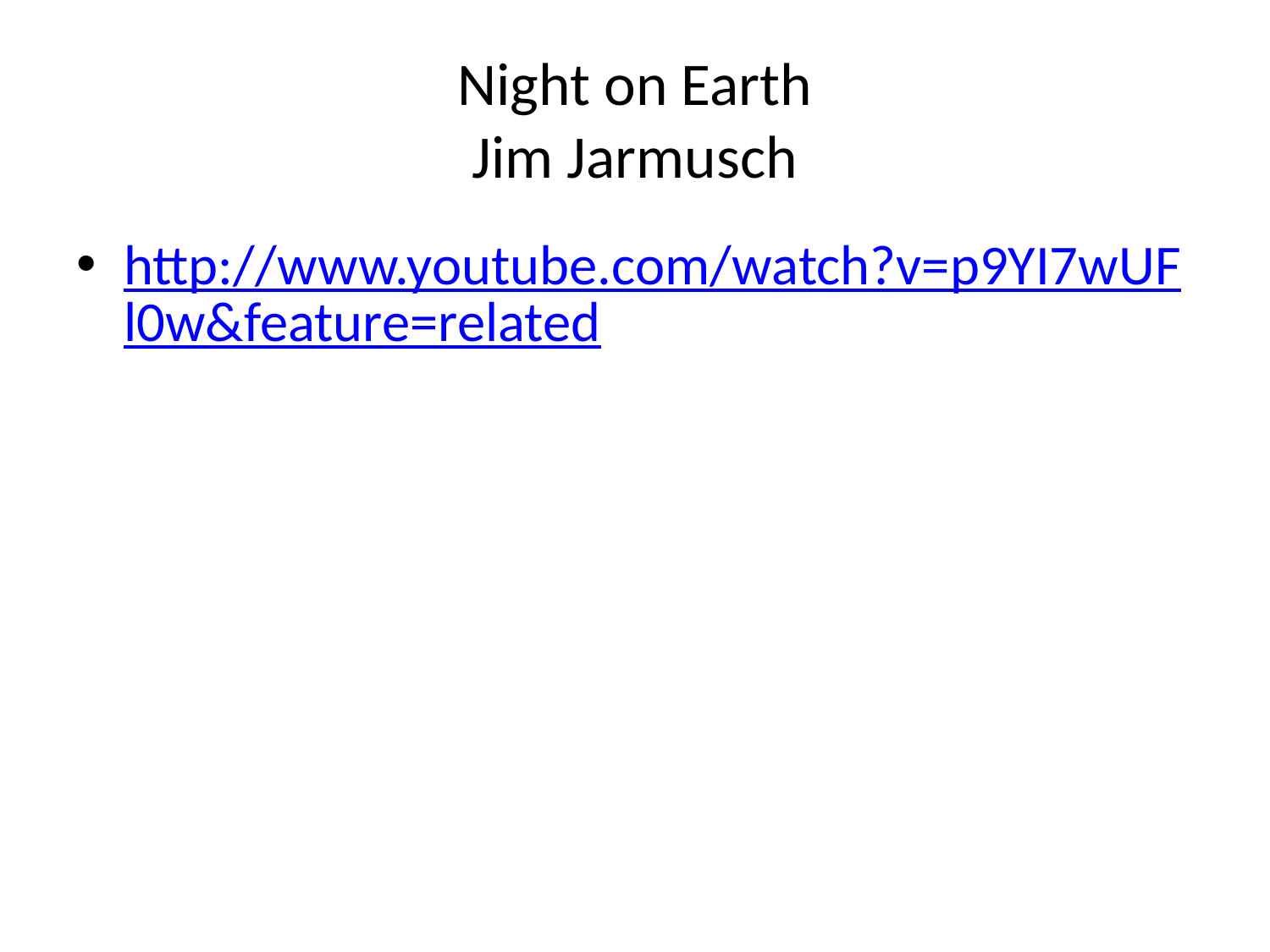

# Night on Earth Jim Jarmusch
http://www.youtube.com/watch?v=p9YI7wUFl0w&feature=related